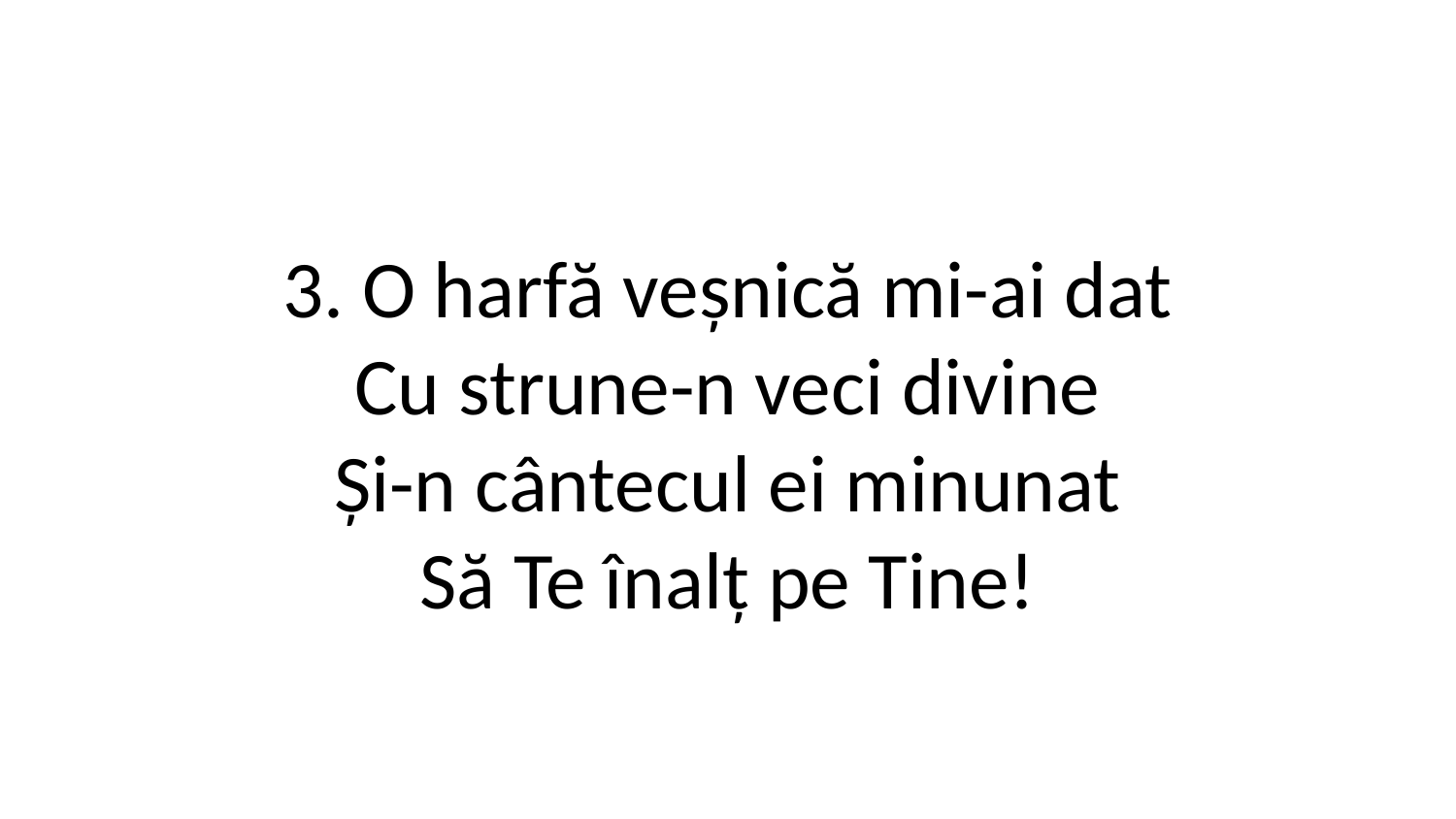

3. O harfă veșnică mi-ai dat
Cu strune-n veci divine
Și-n cântecul ei minunat
Să Te înalț pe Tine!